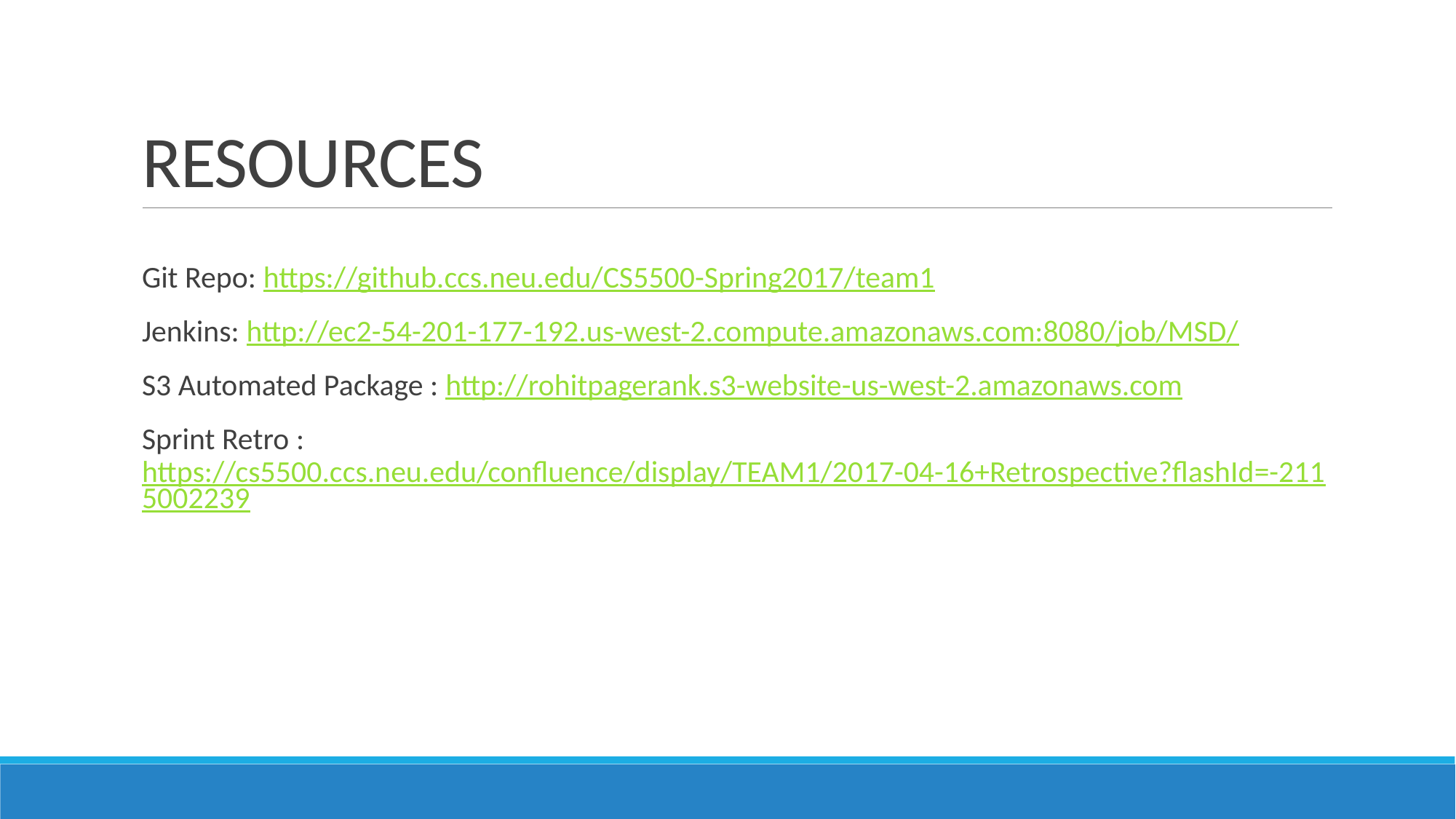

# RESOURCES
Git Repo: https://github.ccs.neu.edu/CS5500-Spring2017/team1
Jenkins: http://ec2-54-201-177-192.us-west-2.compute.amazonaws.com:8080/job/MSD/
S3 Automated Package : http://rohitpagerank.s3-website-us-west-2.amazonaws.com
Sprint Retro : https://cs5500.ccs.neu.edu/confluence/display/TEAM1/2017-04-16+Retrospective?flashId=-2115002239